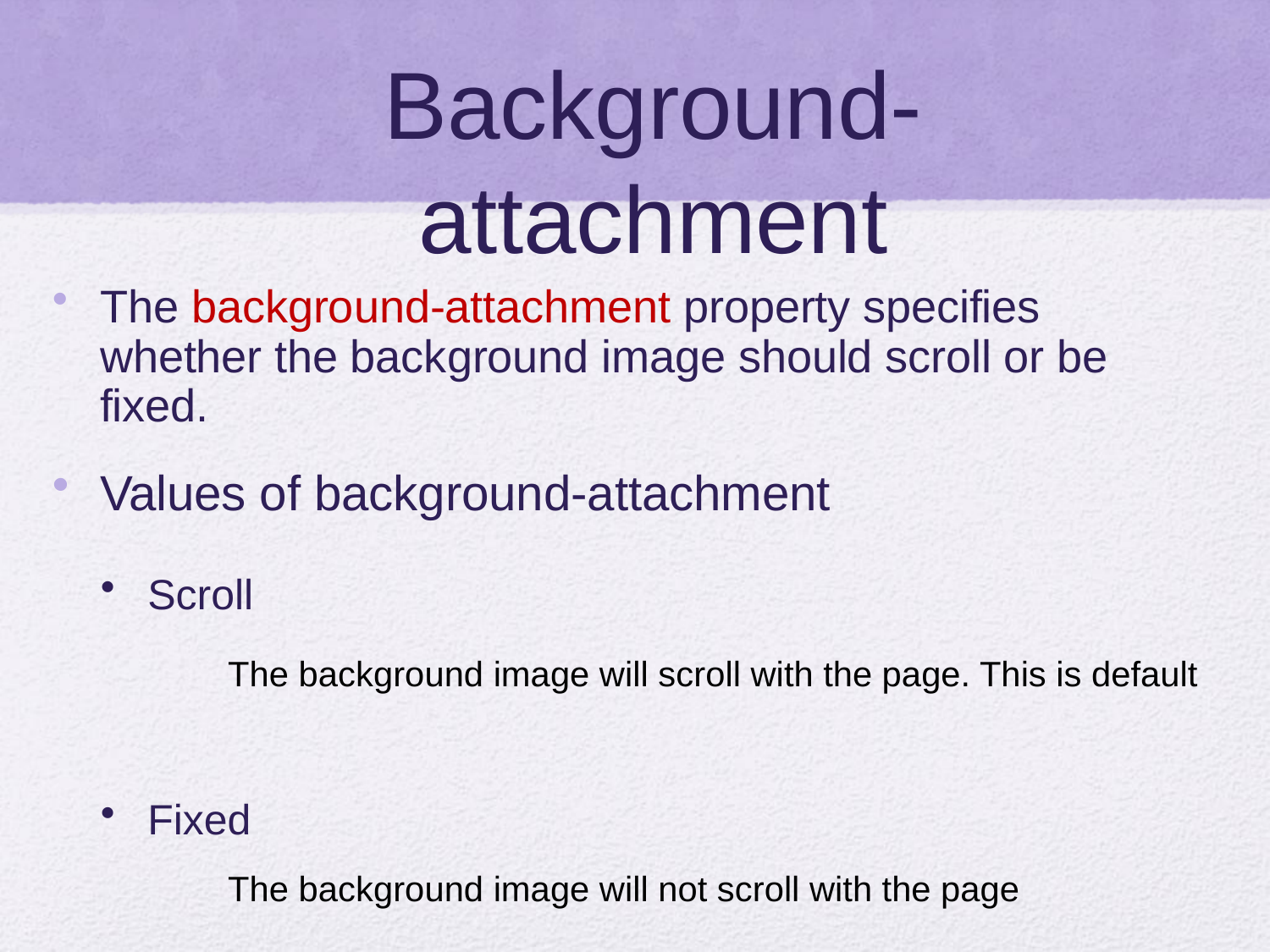

# Background-attachment
The background-attachment property specifies whether the background image should scroll or be fixed.
Values of background-attachment
Scroll
			The background image will scroll with the page. This is default
Fixed
			The background image will not scroll with the page